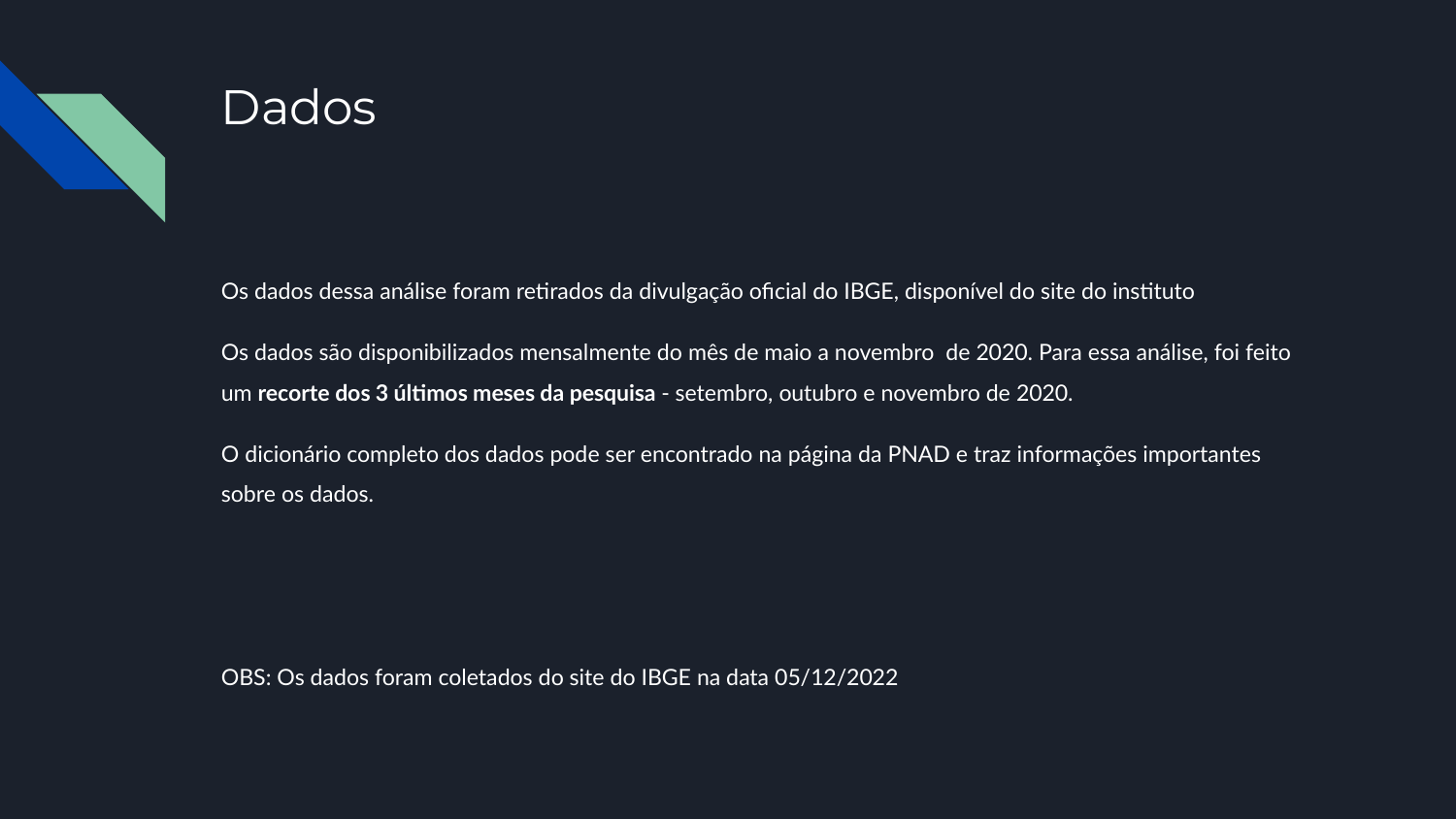

# Dados
Os dados dessa análise foram retirados da divulgação oficial do IBGE, disponível do site do instituto
Os dados são disponibilizados mensalmente do mês de maio a novembro  de 2020. Para essa análise, foi feito um recorte dos 3 últimos meses da pesquisa - setembro, outubro e novembro de 2020.
O dicionário completo dos dados pode ser encontrado na página da PNAD e traz informações importantes sobre os dados.

OBS: Os dados foram coletados do site do IBGE na data 05/12/2022